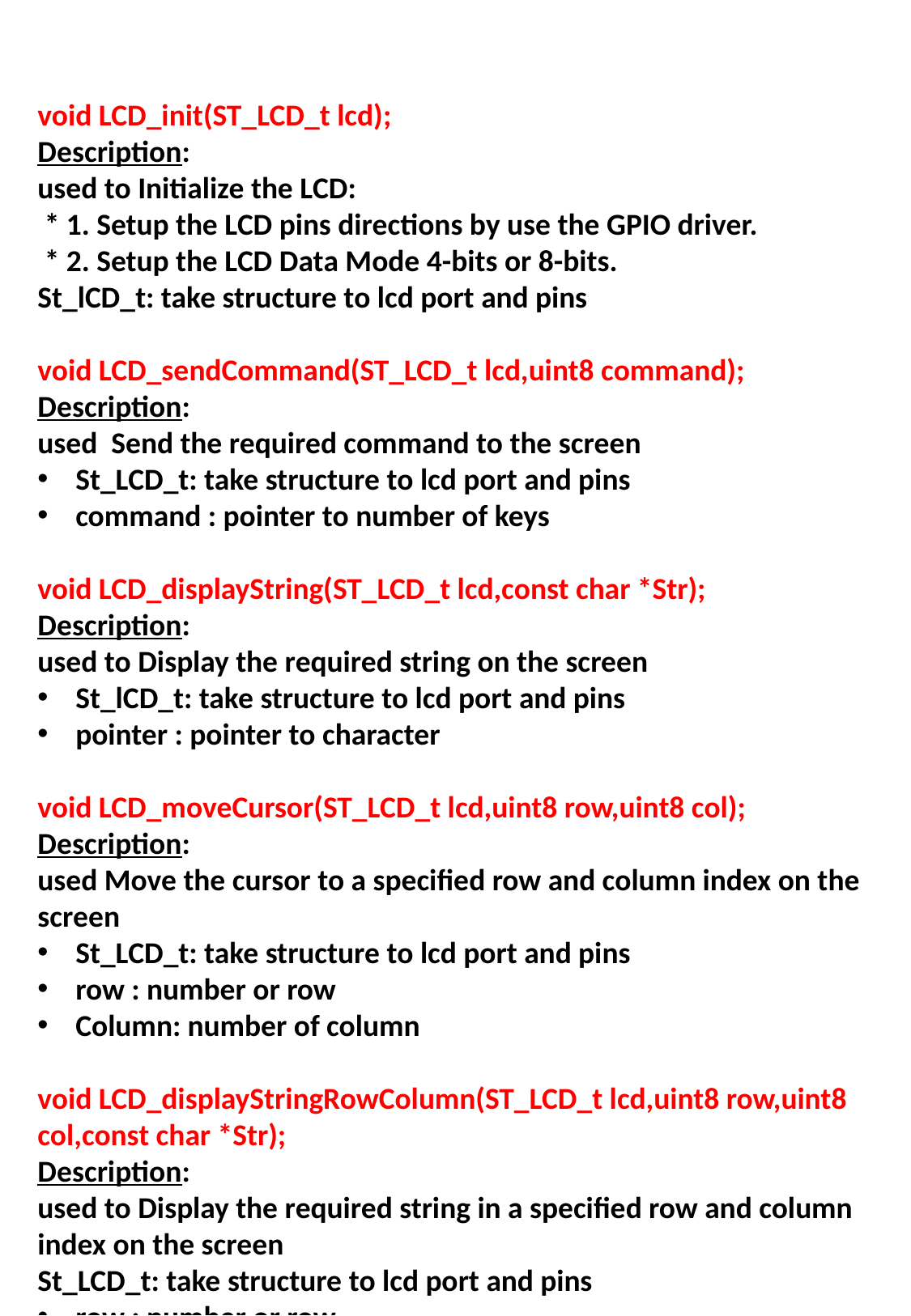

void LCD_init(ST_LCD_t lcd);
Description:
used to Initialize the LCD:
 * 1. Setup the LCD pins directions by use the GPIO driver.
 * 2. Setup the LCD Data Mode 4-bits or 8-bits.
St_lCD_t: take structure to lcd port and pins

void LCD_sendCommand(ST_LCD_t lcd,uint8 command);
Description:
used  Send the required command to the screen
St_LCD_t: take structure to lcd port and pins
command : pointer to number of keys

void LCD_displayString(ST_LCD_t lcd,const char *Str);
Description:
used to Display the required string on the screen
St_lCD_t: take structure to lcd port and pins
pointer : pointer to character

void LCD_moveCursor(ST_LCD_t lcd,uint8 row,uint8 col);
Description:
used Move the cursor to a specified row and column index on the screen
St_LCD_t: take structure to lcd port and pins
row : number or row
Column: number of column

void LCD_displayStringRowColumn(ST_LCD_t lcd,uint8 row,uint8 col,const char *Str);
Description:
used to Display the required string in a specified row and column index on the screen
St_LCD_t: take structure to lcd port and pins
row : number or row
Column: number of column
Pointer: string to be shown in the lcd